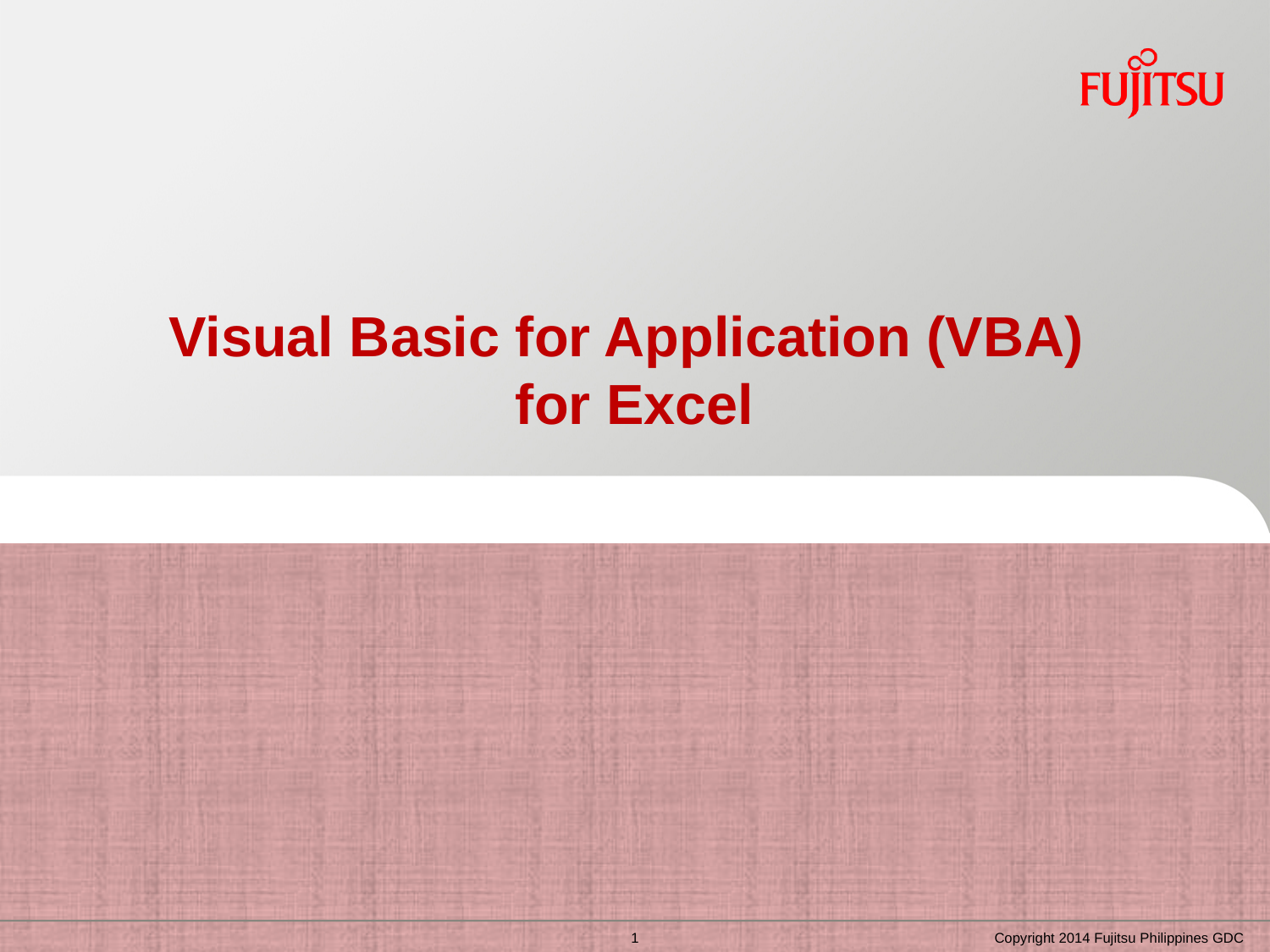

# Visual Basic for Application (VBA) for Excel
Copyright 2014 Fujitsu Philippines GDC